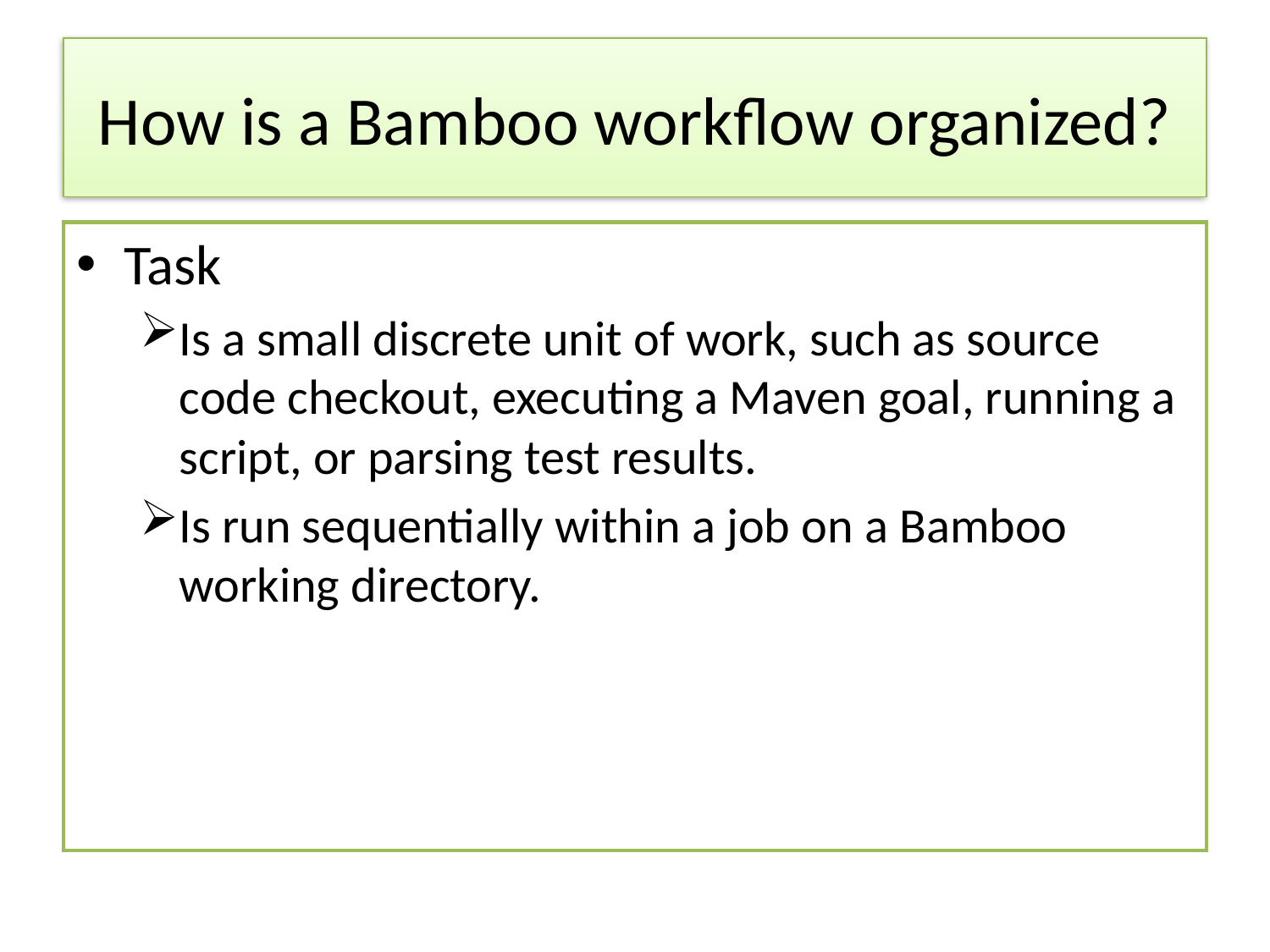

# How is a Bamboo workflow organized?
Task
Is a small discrete unit of work, such as source code checkout, executing a Maven goal, running a script, or parsing test results.
Is run sequentially within a job on a Bamboo working directory.